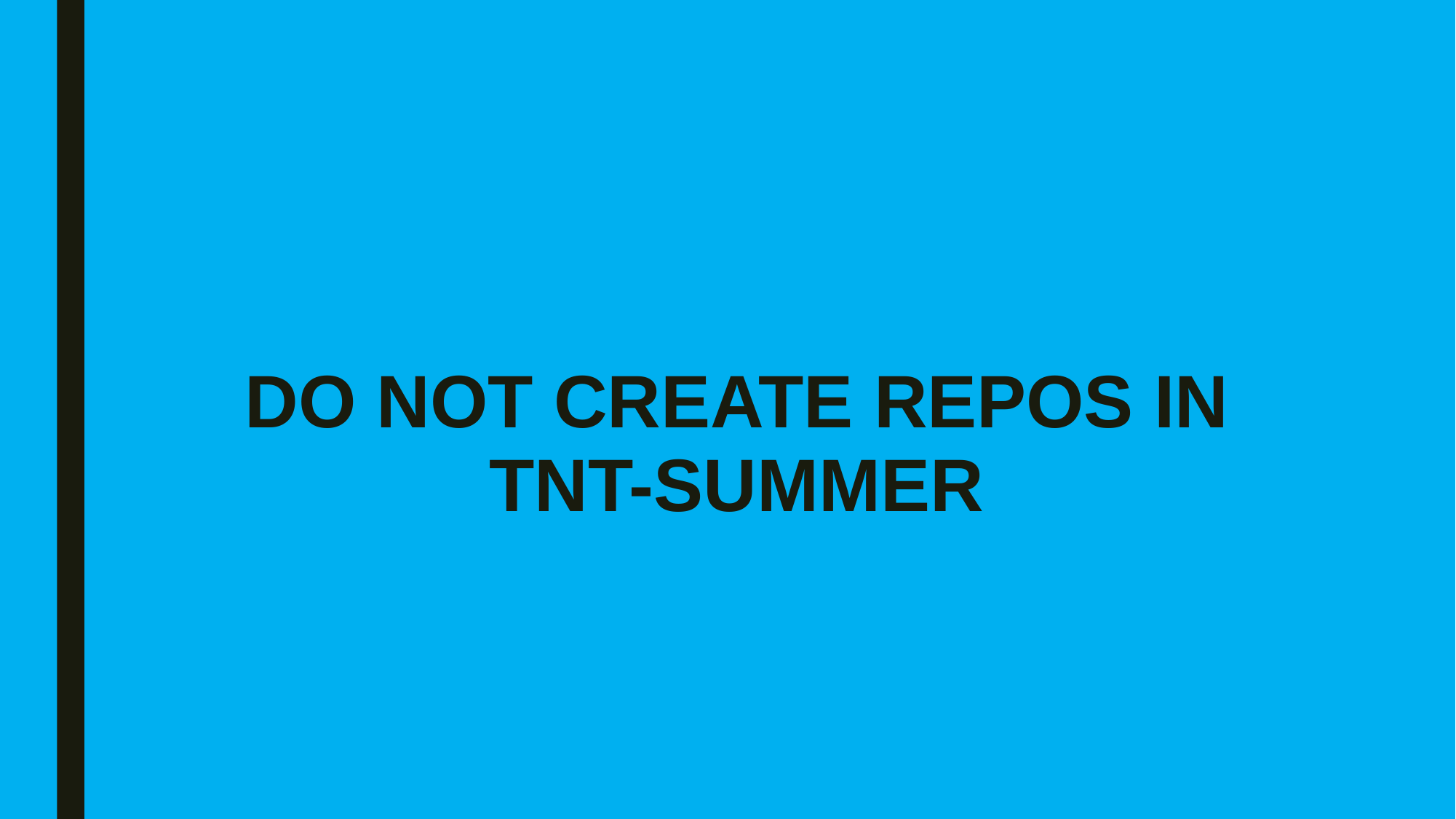

#

DO NOT CREATE REPOS IN TNT-SUMMER